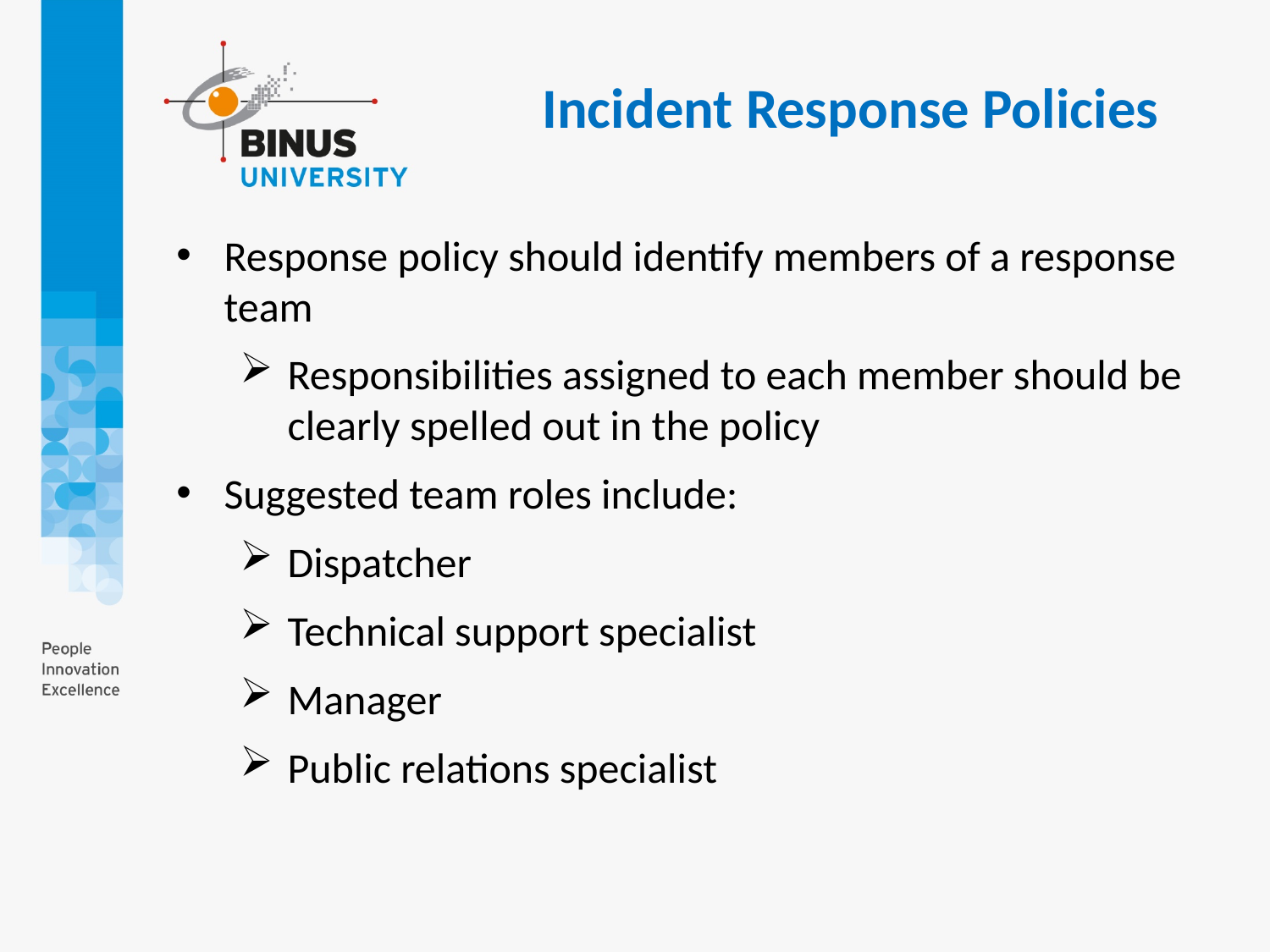

Incident Response Policies
Response policy should identify members of a response team
Responsibilities assigned to each member should be clearly spelled out in the policy
Suggested team roles include:
Dispatcher
Technical support specialist
Manager
Public relations specialist